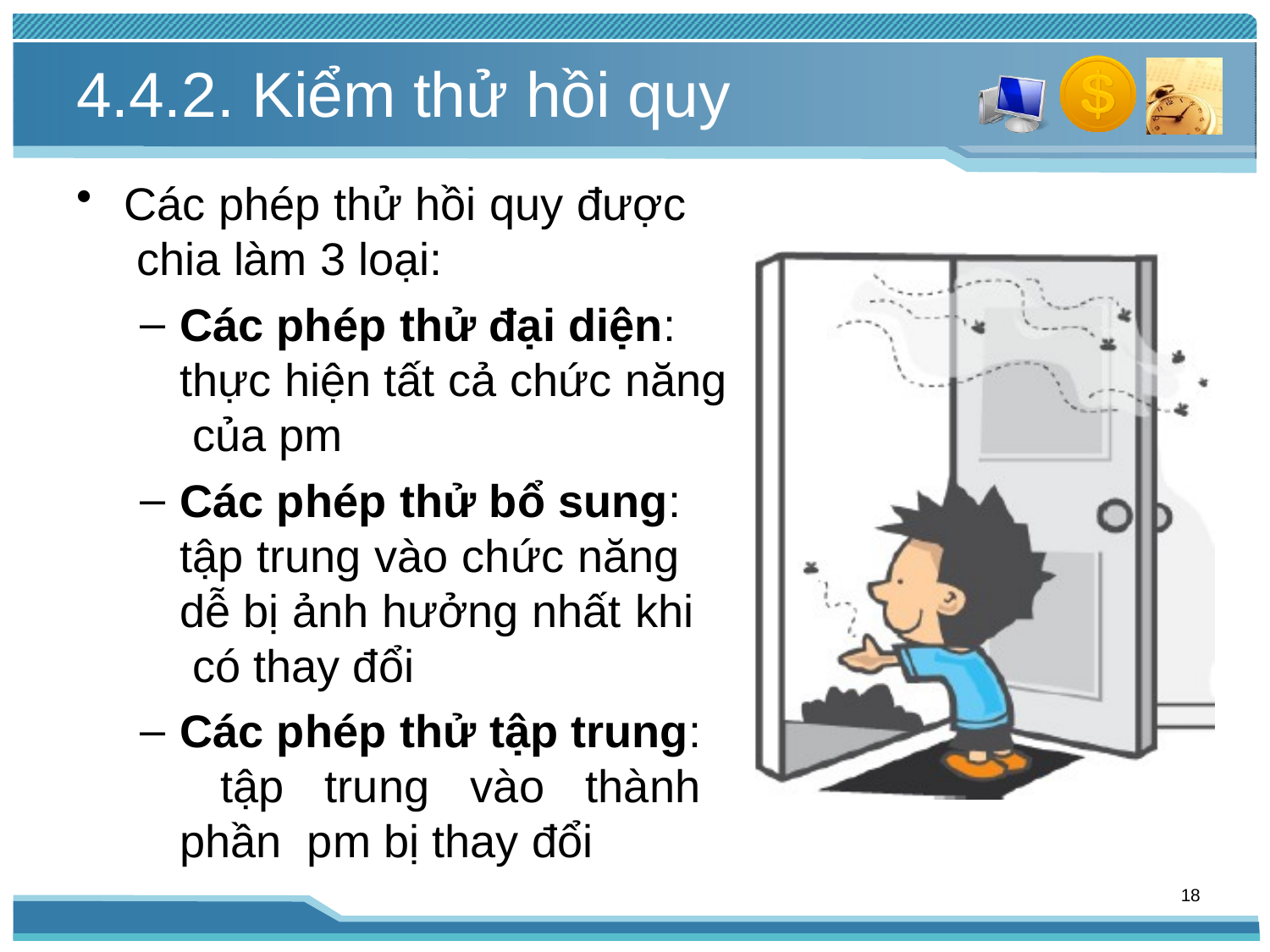

# 4.4.2. Kiểm thử hồi quy
Các phép thử hồi quy được  chia làm 3 loại:
Các phép thử đại diện:
thực hiện tất cả chức năng  của pm
Các phép thử bổ sung:  tập trung vào chức năng  dễ bị ảnh hưởng nhất khi  có thay đổi
Các phép thử tập trung:  tập trung vào thành phần  pm bị thay đổi

18